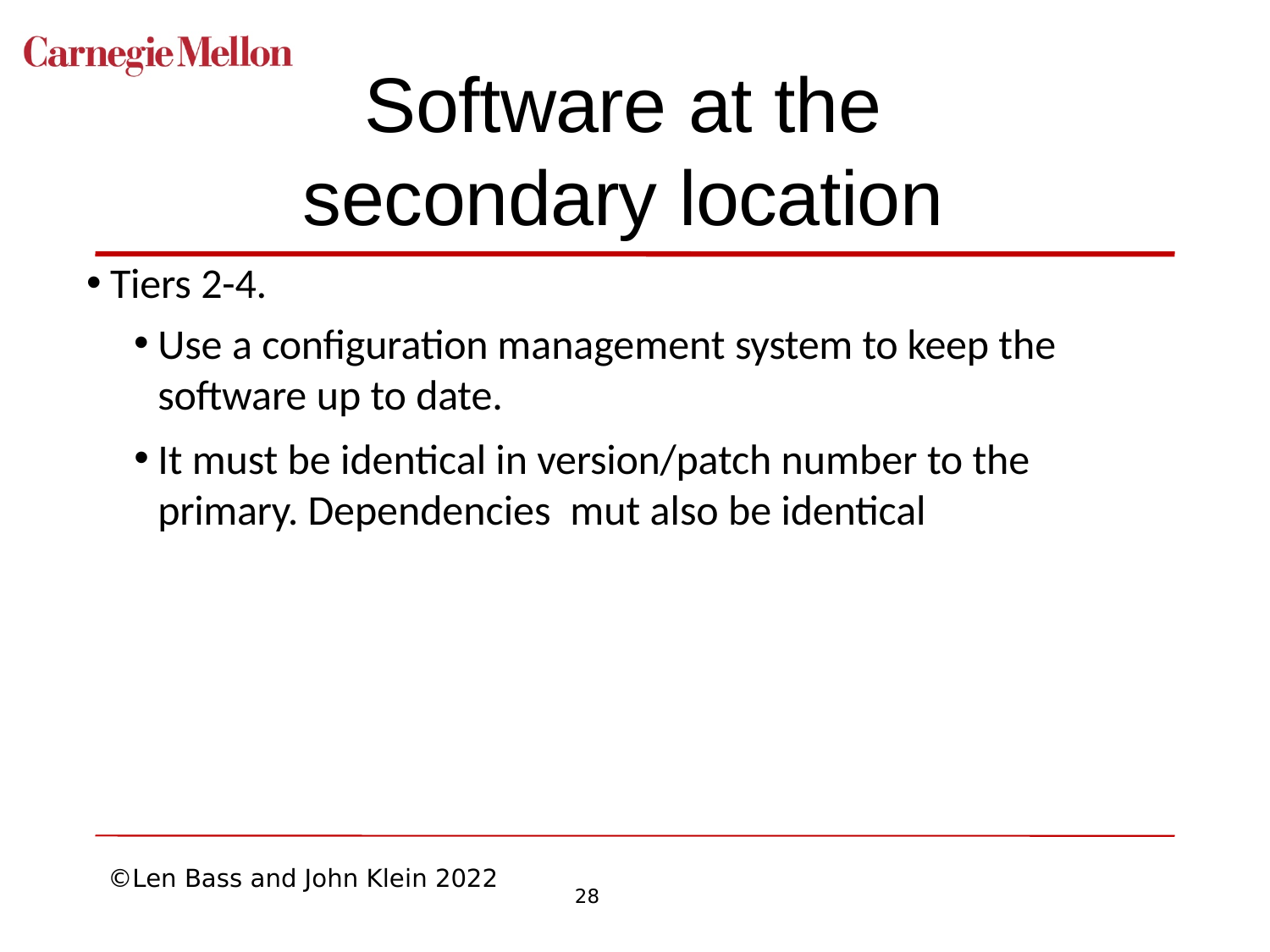

# Software at the secondary location
Tiers 2-4.
Use a configuration management system to keep the software up to date.
It must be identical in version/patch number to the primary. Dependencies  mut also be identical
28